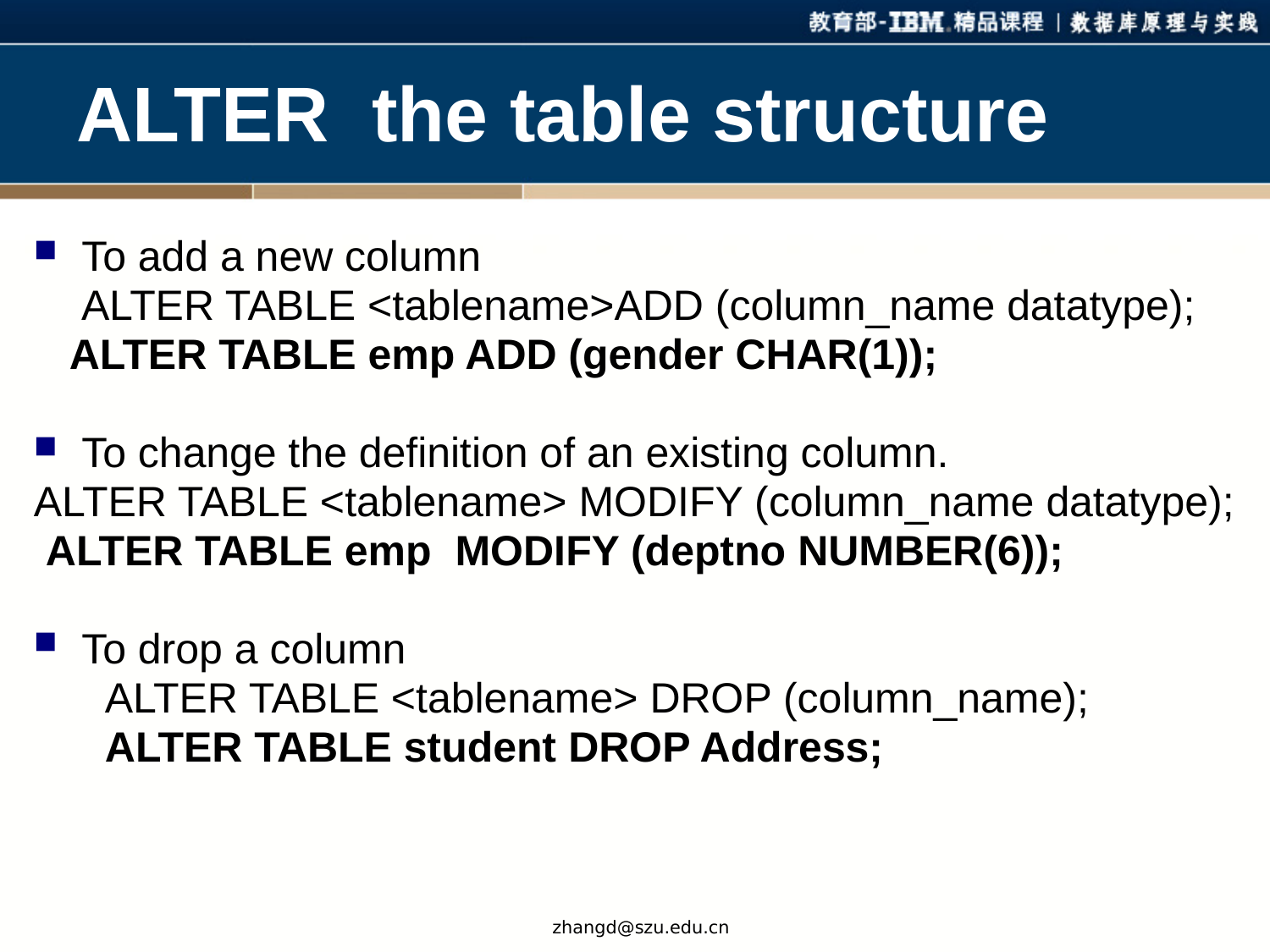

# ALTER  the table structure
To add a new column
    ALTER TABLE <tablename>ADD (column_name datatype);
   ALTER TABLE emp ADD (gender CHAR(1));

To change the definition of an existing column.
ALTER TABLE <tablename> MODIFY (column_name datatype);
 ALTER TABLE emp  MODIFY (deptno NUMBER(6));

To drop a column
      ALTER TABLE <tablename> DROP (column_name);
      ALTER TABLE student DROP Address;